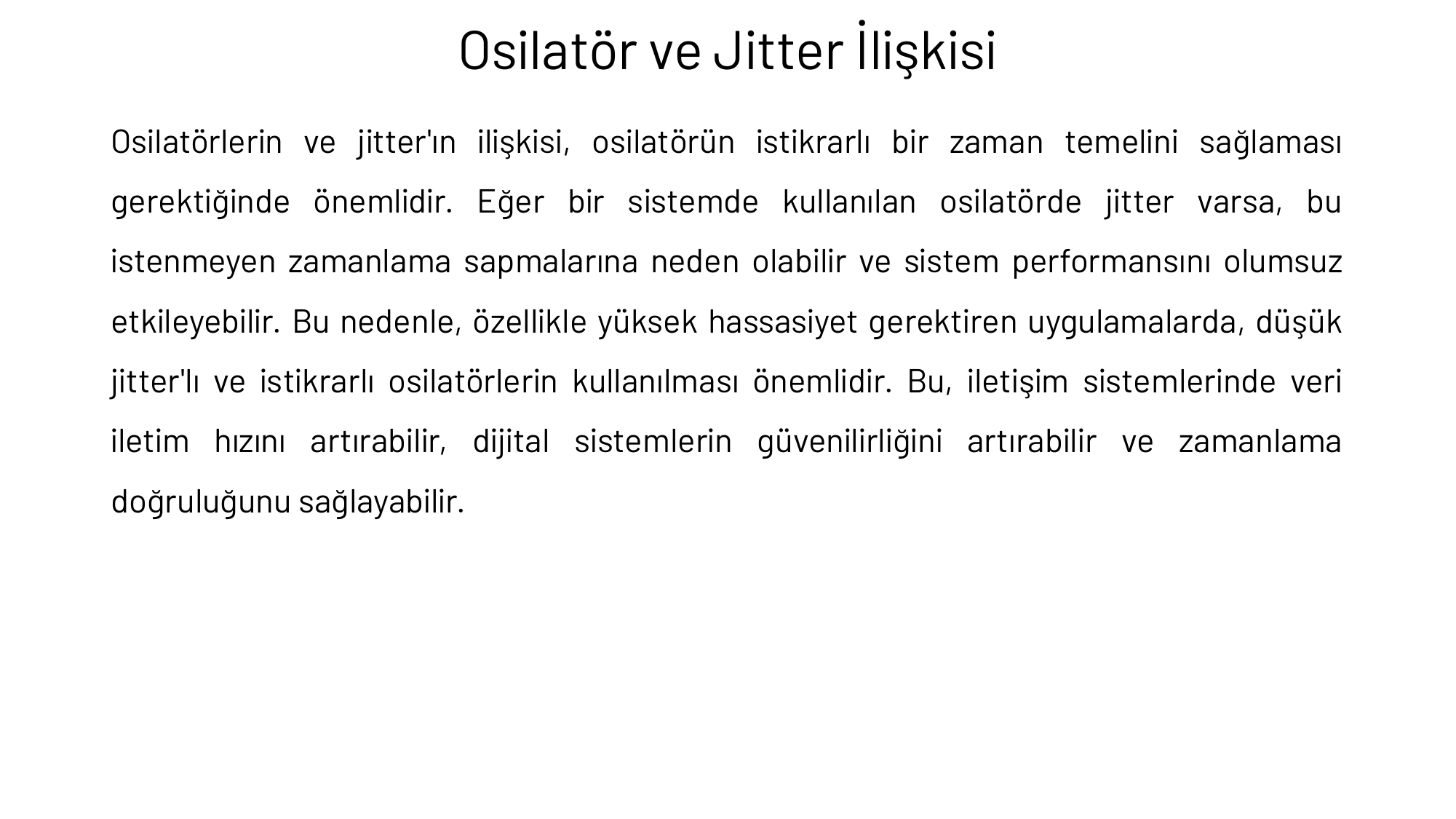

# Osilatör ve Jitter İlişkisi
Osilatörlerin ve jitter'ın ilişkisi, osilatörün istikrarlı bir zaman temelini sağlaması gerektiğinde önemlidir. Eğer bir sistemde kullanılan osilatörde jitter varsa, bu istenmeyen zamanlama sapmalarına neden olabilir ve sistem performansını olumsuz etkileyebilir. Bu nedenle, özellikle yüksek hassasiyet gerektiren uygulamalarda, düşük jitter'lı ve istikrarlı osilatörlerin kullanılması önemlidir. Bu, iletişim sistemlerinde veri iletim hızını artırabilir, dijital sistemlerin güvenilirliğini artırabilir ve zamanlama doğruluğunu sağlayabilir.